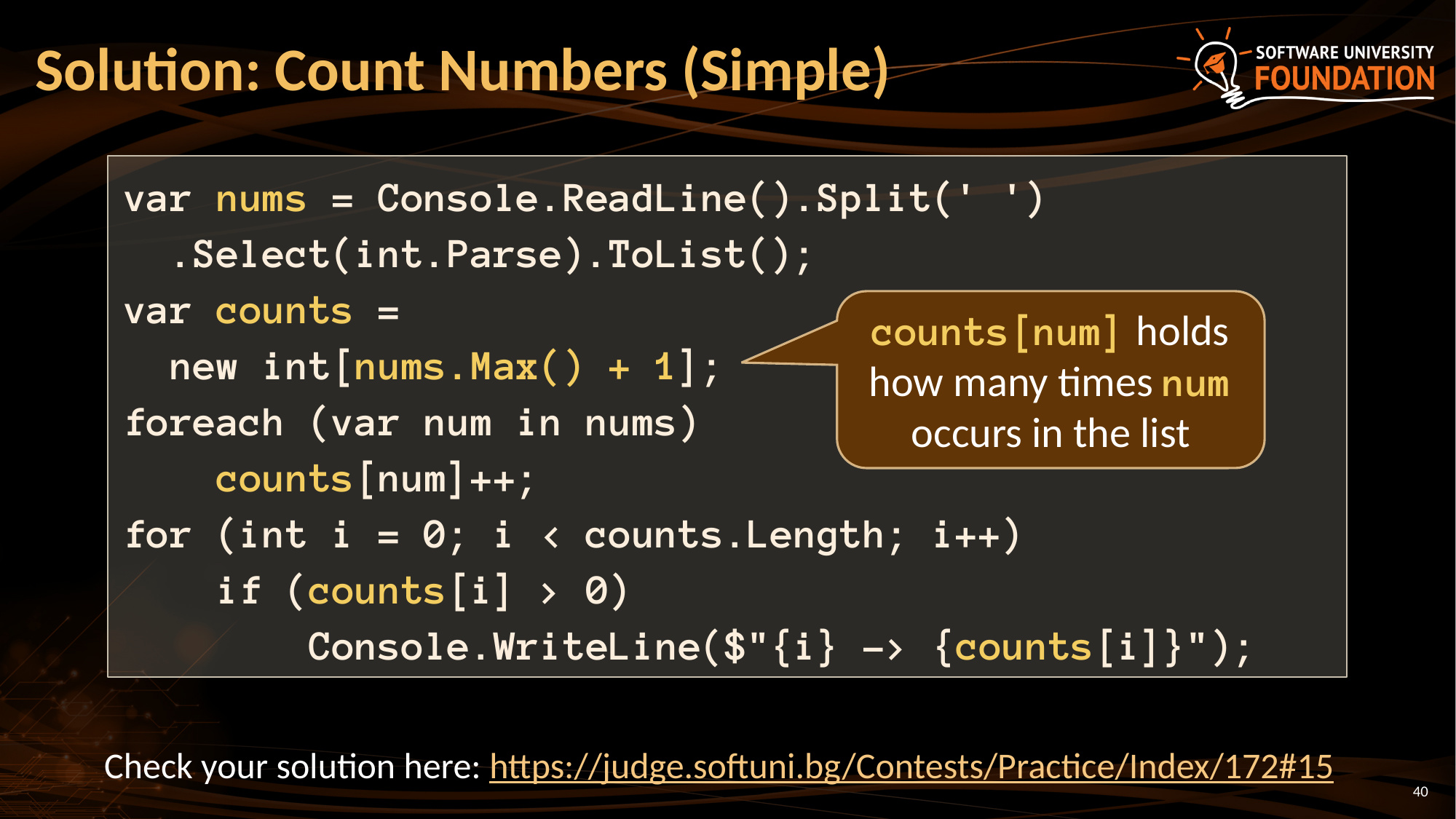

# Solution: Count Numbers (Simple)
var nums = Console.ReadLine().Split(' ')
  .Select(int.Parse).ToList();
var counts =
  new int[nums.Max() + 1];
foreach (var num in nums)
    counts[num]++;
for (int i = 0; i < counts.Length; i++)
    if (counts[i] > 0)
        Console.WriteLine($"{i} -> {counts[i]}");
counts[num] holds how many times num occurs in the list
Check your solution here: https://judge.softuni.bg/Contests/Practice/Index/172#15
40